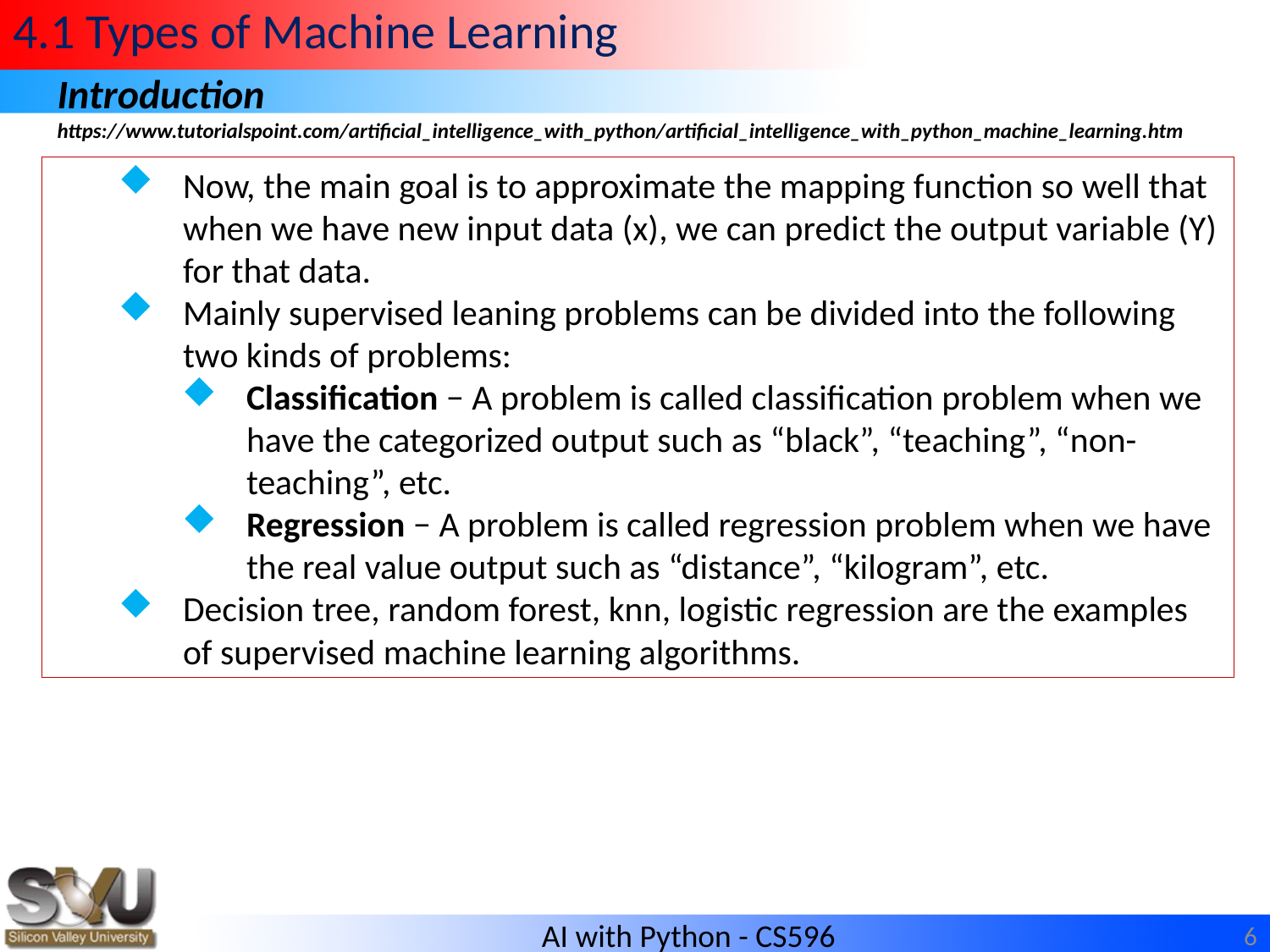

# 4.1 Types of Machine Learning
Introduction
https://www.tutorialspoint.com/artificial_intelligence_with_python/artificial_intelligence_with_python_machine_learning.htm
Now, the main goal is to approximate the mapping function so well that when we have new input data (x), we can predict the output variable (Y) for that data.
Mainly supervised leaning problems can be divided into the following two kinds of problems:
Classification − A problem is called classification problem when we have the categorized output such as “black”, “teaching”, “non-teaching”, etc.
Regression − A problem is called regression problem when we have the real value output such as “distance”, “kilogram”, etc.
Decision tree, random forest, knn, logistic regression are the examples of supervised machine learning algorithms.
6
AI with Python - CS596